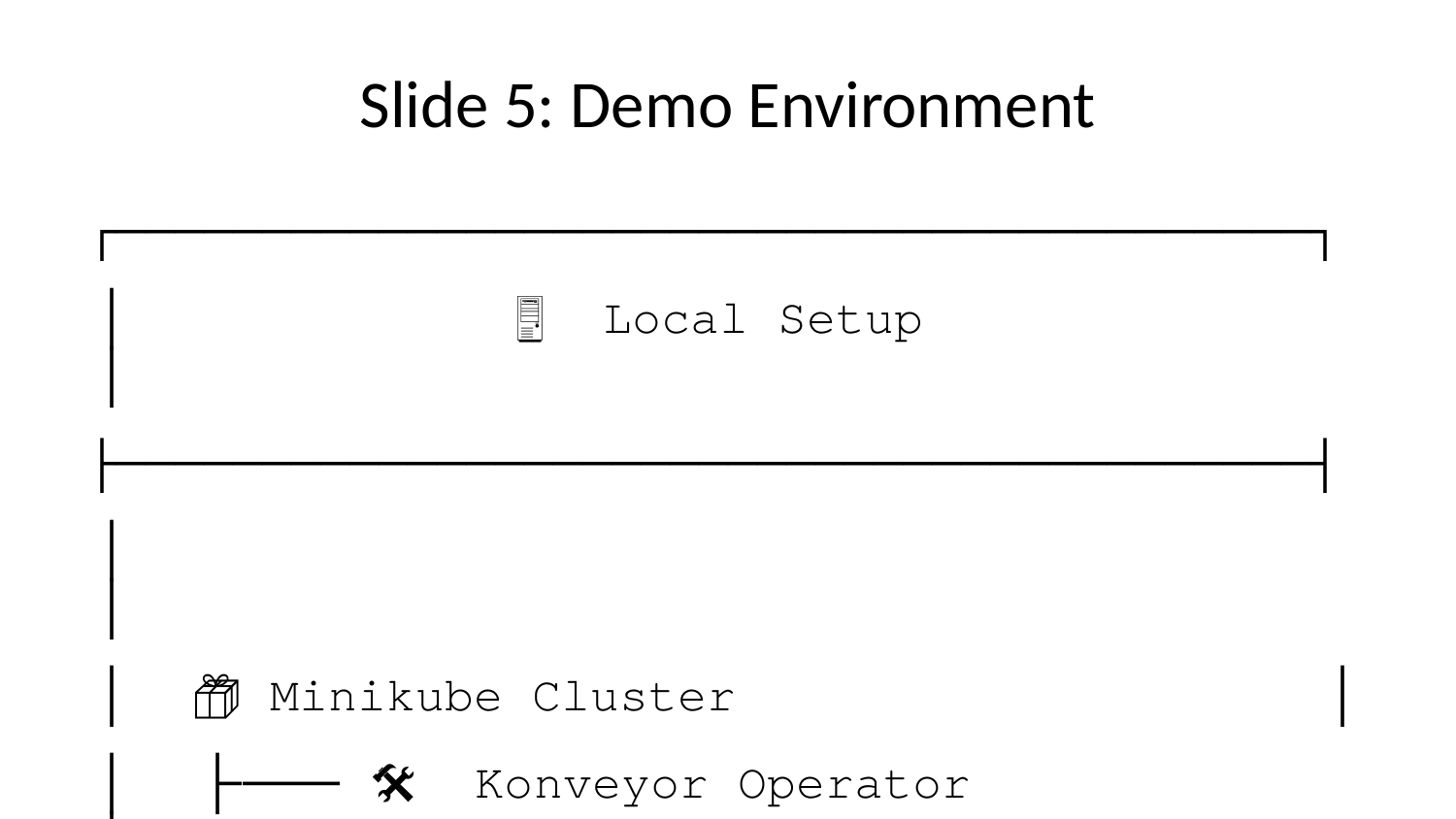

# Slide 5: Demo Environment
┌─────────────────────────────────────────┐
│             🖥️  Local Setup               │
├─────────────────────────────────────────┤
│                                         │
│  📦 Minikube Cluster                    │
│  ├── 🛠️  Konveyor Operator              │
│  ├── 🎯 Tackle Hub                      │
│  └── 🔍 Analysis Tools                  │
│                                         │
│  📂 Sample Applications                 │
│  ├── ☕ Java Legacy App                 │
│  ├── 🌐 Web Components                  │
│  └── 🗄️  Database Dependencies          │
│                                         │
└─────────────────────────────────────────┘
Ready for live analysis!